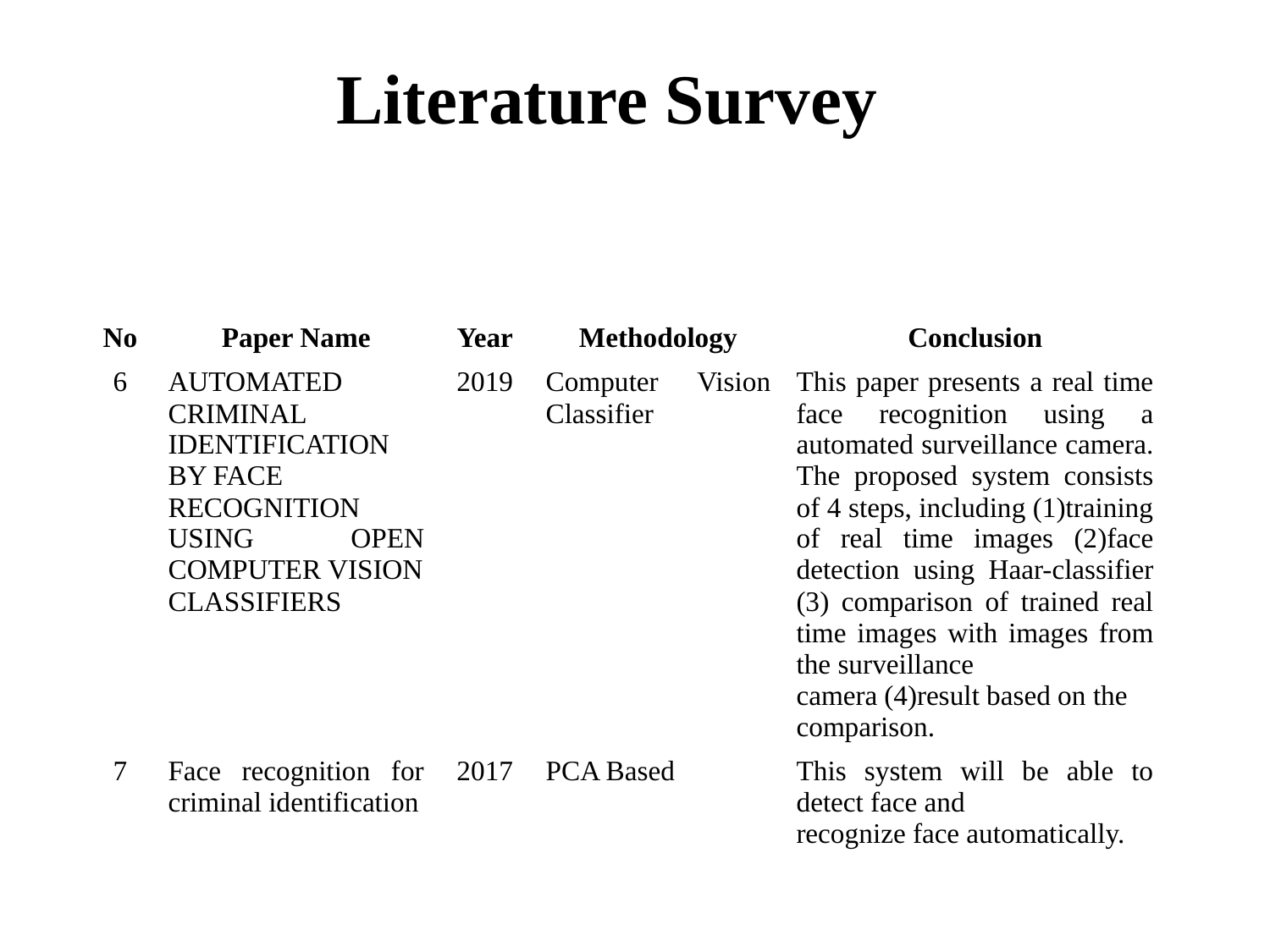

# Literature Survey
| No | Paper Name | Year | Methodology | Conclusion |
| --- | --- | --- | --- | --- |
| 6 | AUTOMATED CRIMINAL IDENTIFICATION BY FACE RECOGNITION USING OPEN COMPUTER VISION CLASSIFIERS | 2019 | Computer Vision Classifier | This paper presents a real time face recognition using a automated surveillance camera. The proposed system consists of 4 steps, including (1)training of real time images (2)face detection using Haar-classifier (3) comparison of trained real time images with images from the surveillance camera (4)result based on the comparison. |
| 7 | Face recognition for criminal identification | 2017 | PCA Based | This system will be able to detect face and recognize face automatically. |